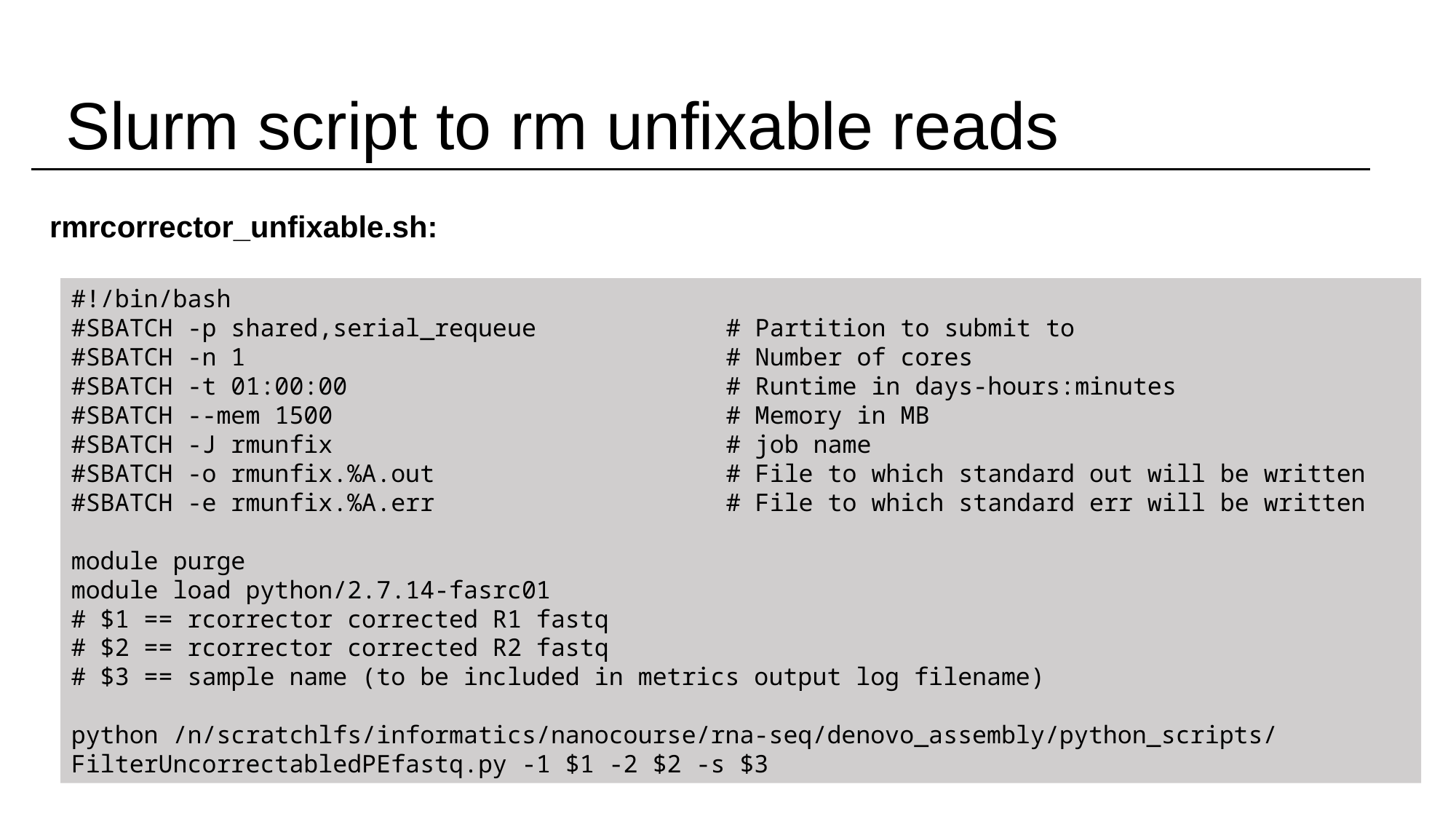

Slurm script to rm unfixable reads
rmrcorrector_unfixable.sh:
#!/bin/bash
#SBATCH -p shared,serial_requeue       	# Partition to submit to
#SBATCH -n 1                   	  	# Number of cores
#SBATCH -t 01:00:00               		# Runtime in days-hours:minutes
#SBATCH --mem 1500              		# Memory in MB
#SBATCH -J rmunfix              		# job name
#SBATCH -o rmunfix.%A.out        		# File to which standard out will be written
#SBATCH -e rmunfix.%A.err        		# File to which standard err will be written

module purge
module load python/2.7.14-fasrc01
# $1 == rcorrector corrected R1 fastq
# $2 == rcorrector corrected R2 fastq
# $3 == sample name (to be included in metrics output log filename)

python /n/scratchlfs/informatics/nanocourse/rna-seq/denovo_assembly/python_scripts/FilterUncorrectabledPEfastq.py -1 $1 -2 $2 -s $3